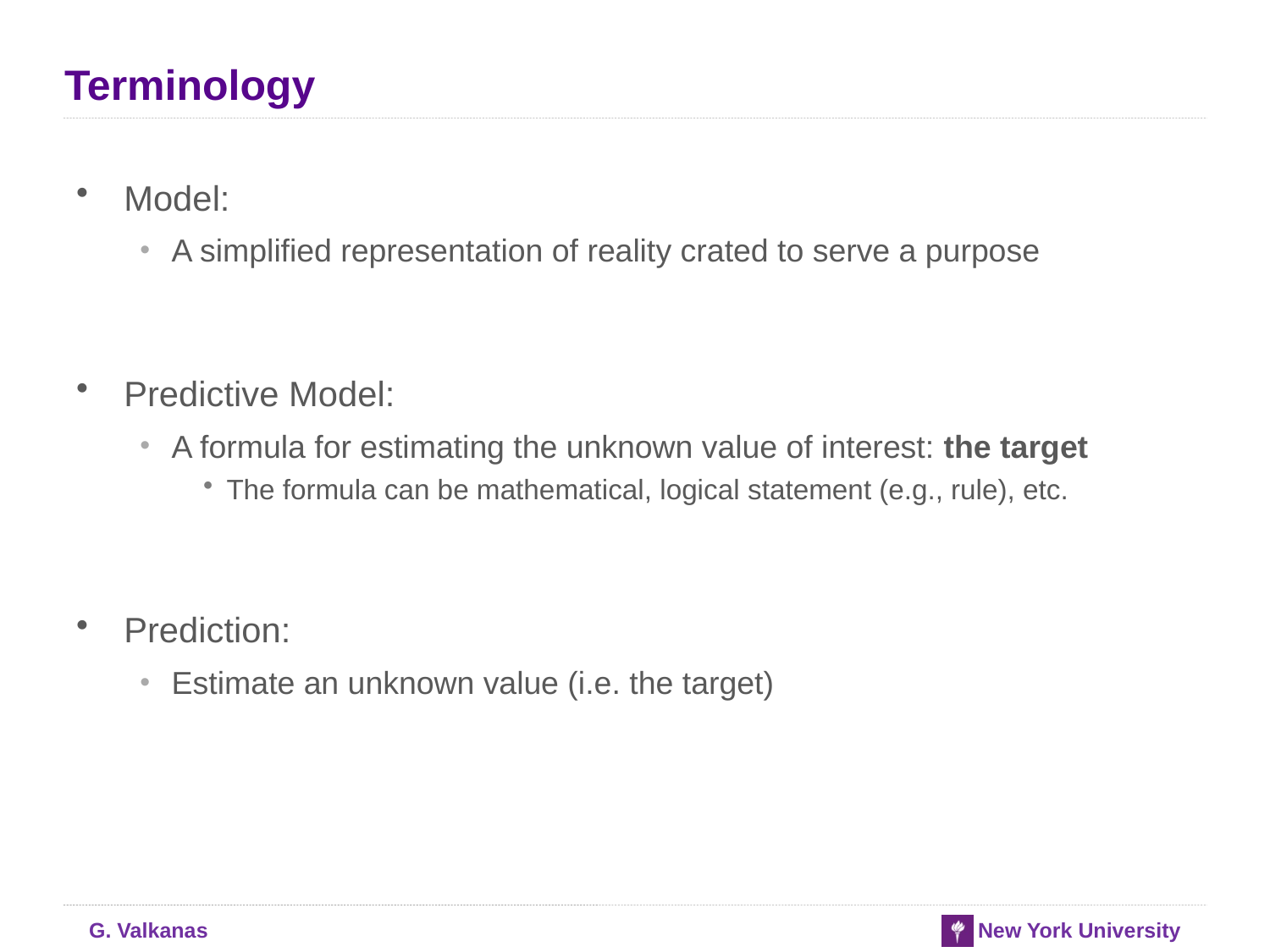

# Terminology
Model:
A simplified representation of reality crated to serve a purpose

Predictive Model:
A formula for estimating the unknown value of interest: the target
The formula can be mathematical, logical statement (e.g., rule), etc.

Prediction:
Estimate an unknown value (i.e. the target)